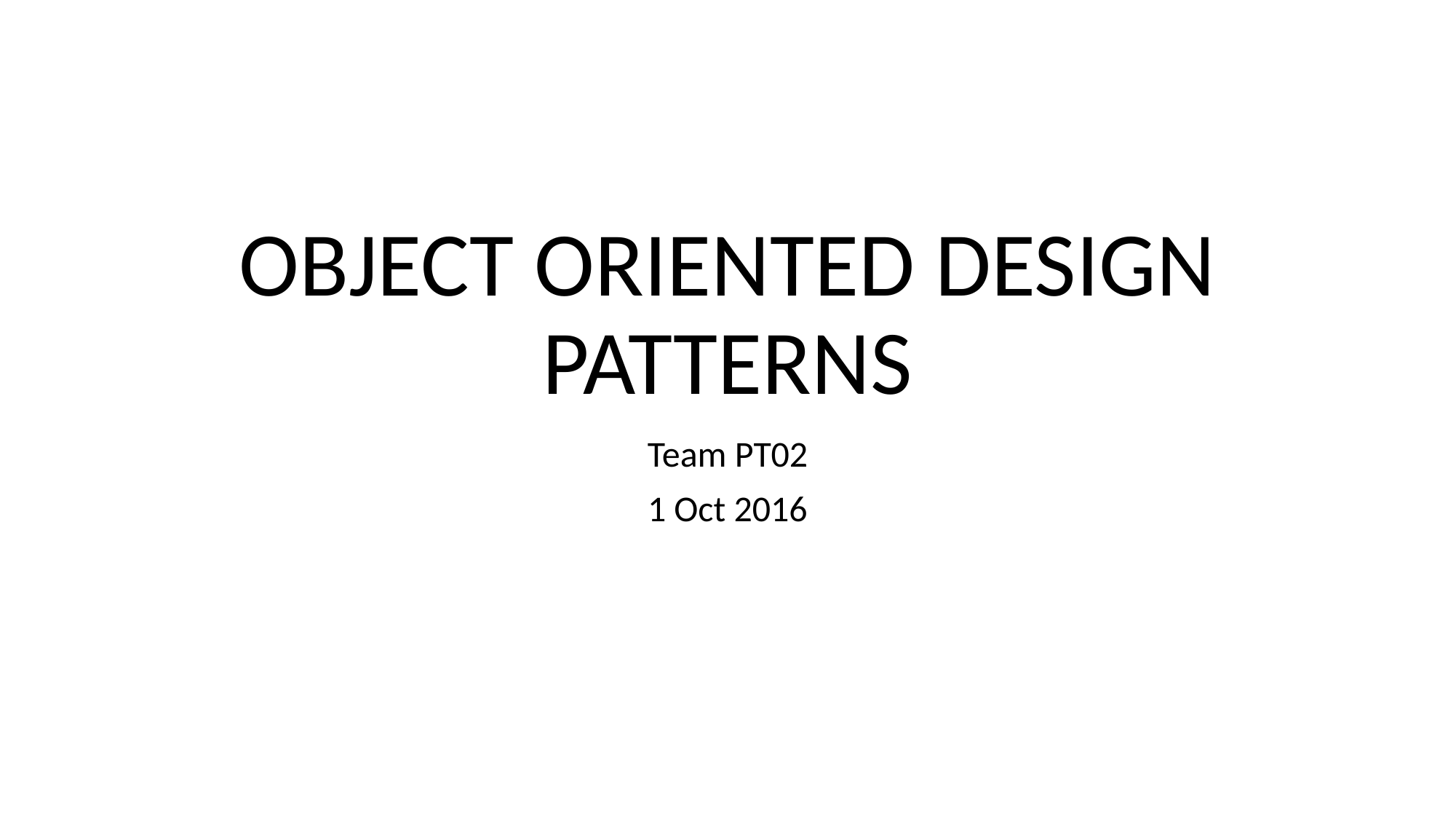

# OBJECT ORIENTED DESIGN PATTERNS
Team PT02
1 Oct 2016